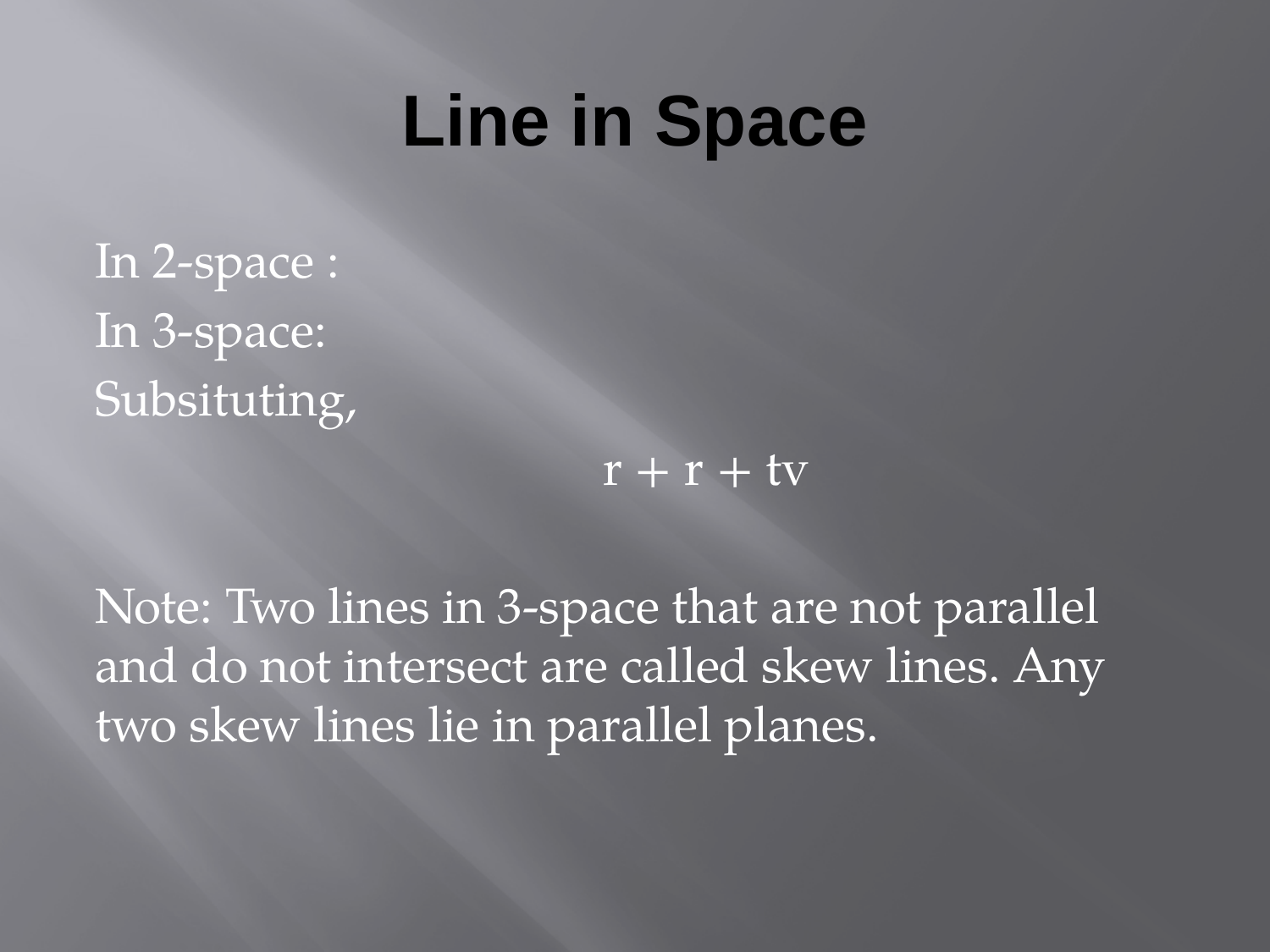

# Line in Space
In 2-space :
In 3-space:
Subsituting,
				r + r + tv

Note: Two lines in 3-space that are not parallel and do not intersect are called skew lines. Any two skew lines lie in parallel planes.